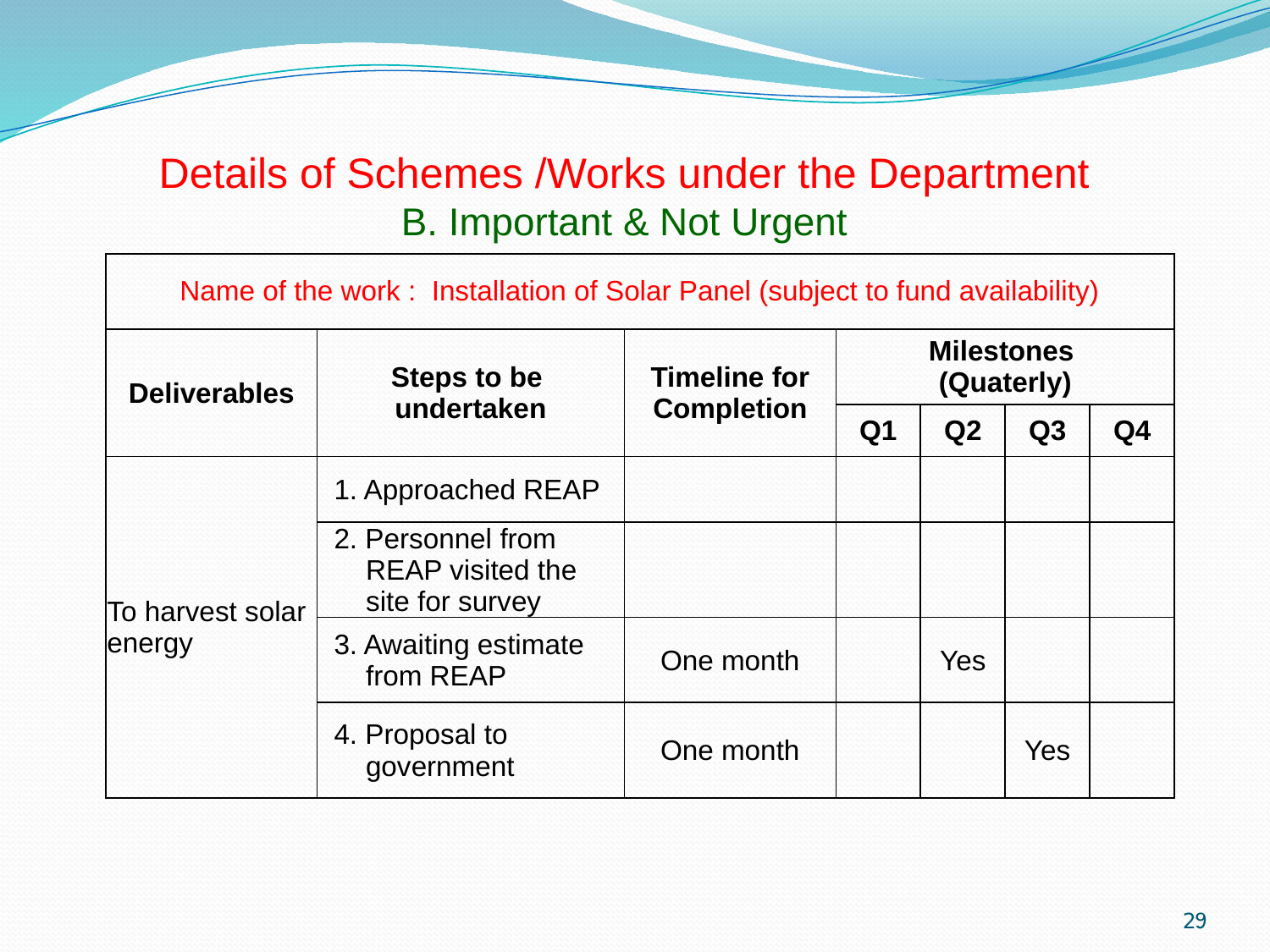

# Details of Schemes /Works under the Department B. Important & Not Urgent
| Name of the work : Installation of Solar Panel (subject to fund availability) |  |  |  |  |  |  |
| --- | --- | --- | --- | --- | --- | --- |
| Deliverables | Steps to be undertaken | Timeline for Completion | Milestones (Quaterly) |  |  |  |
|  |  |  | Q1 | Q2 | Q3 | Q4 |
| To harvest solar energy | 1. Approached REAP |  |  |  |  |  |
|  | 2. Personnel from REAP visited the site for survey |  |  |  |  |  |
|  | 3. Awaiting estimate from REAP | One month |  | Yes |  |  |
|  | 4. Proposal to government | One month |  |  | Yes |  |
29